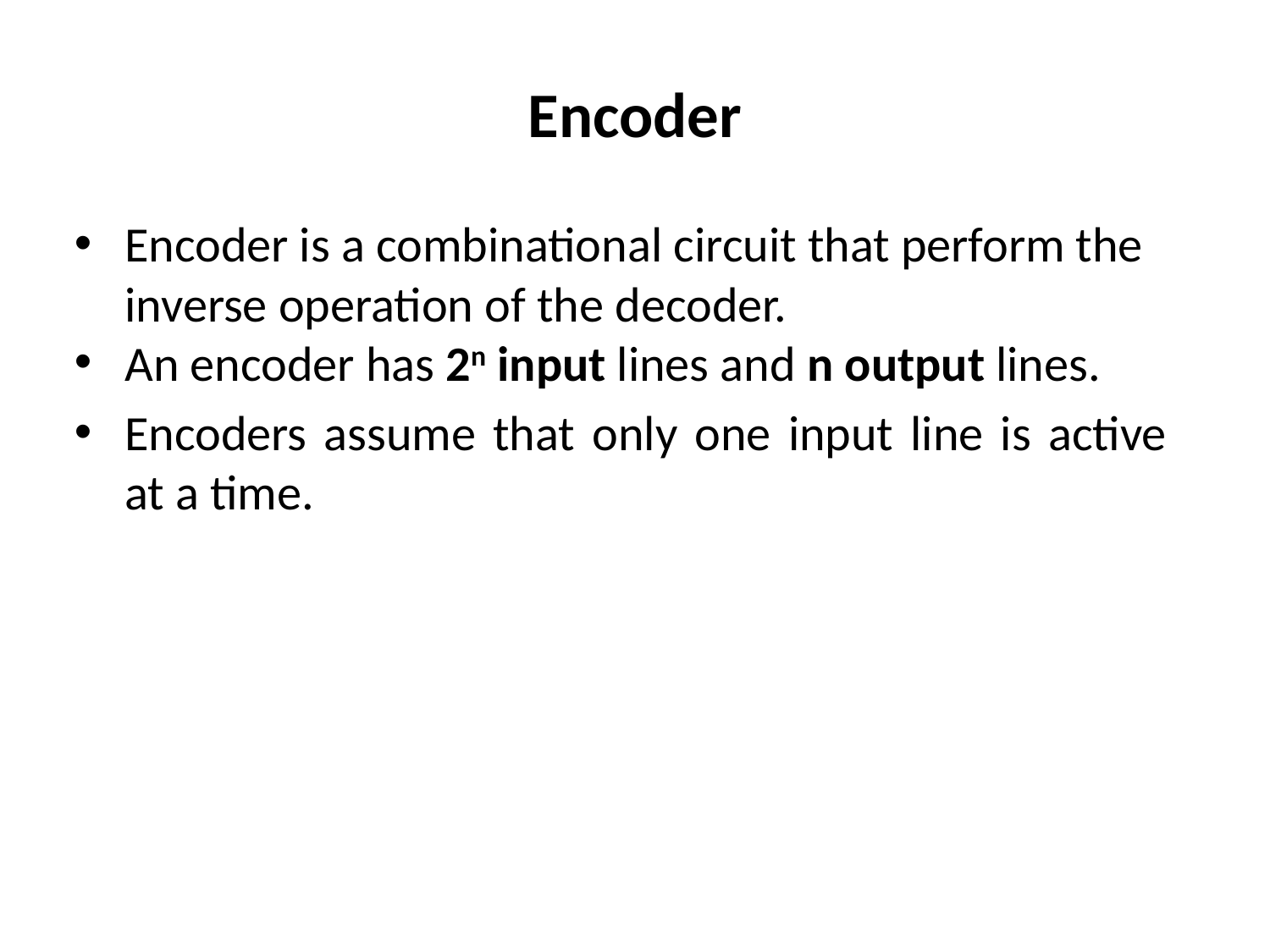

# Encoder
Encoder is a combinational circuit that perform the inverse operation of the decoder.
An encoder has 2n input lines and n output lines.
Encoders assume that only one input line is active at a time.